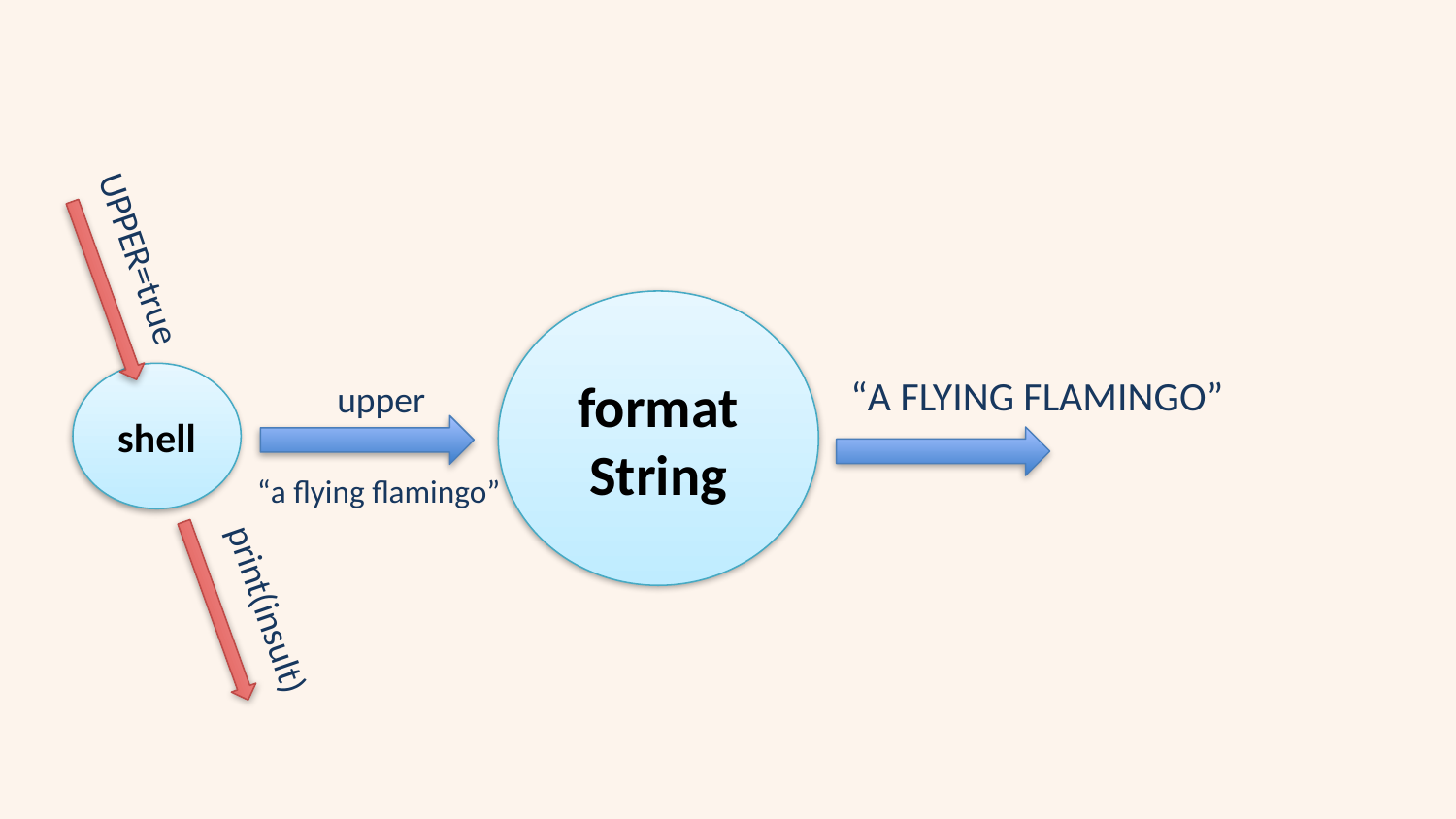

#
UPPER=true

format
String
shell
“A FLYING FLAMINGO”
upper

“a flying flamingo”
print(insult)